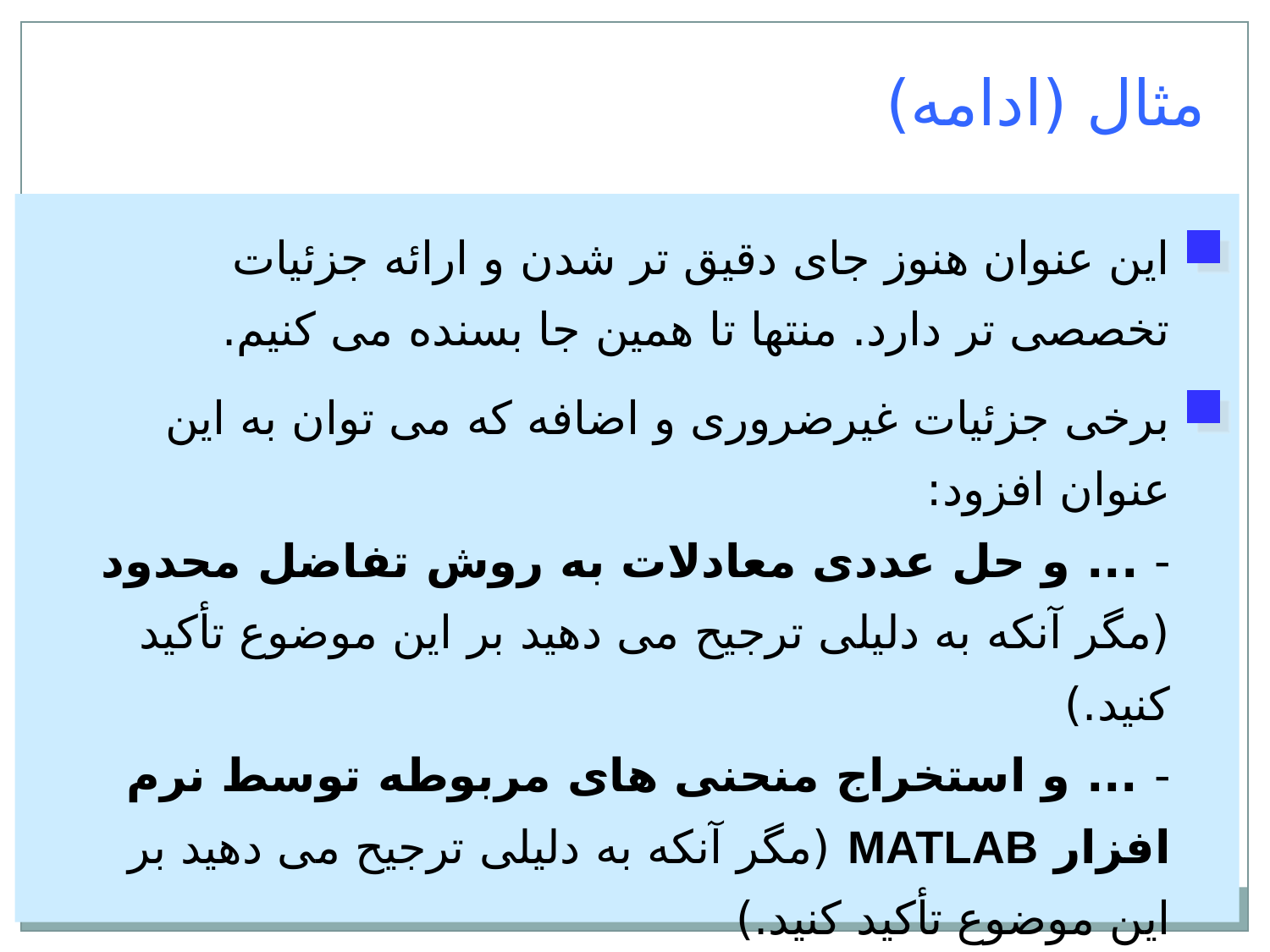

مثال (ادامه)

اين عنوان هنوز جای دقيق تر شدن و ارائه جزئيات تخصصی تر دارد. منتها تا همين جا بسنده می کنيم.

برخی جزئيات غيرضروری و اضافه که می توان به اين عنوان افزود:
- ... و حل عددی معادلات به روش تفاضل محدود (مگر آنکه به دليلی ترجيح می دهيد بر اين موضوع تأکيد کنيد.)
- ... و استخراج منحنی های مربوطه توسط نرم افزار MATLAB (مگر آنکه به دليلی ترجيح می دهيد بر اين موضوع تأکيد کنيد.)